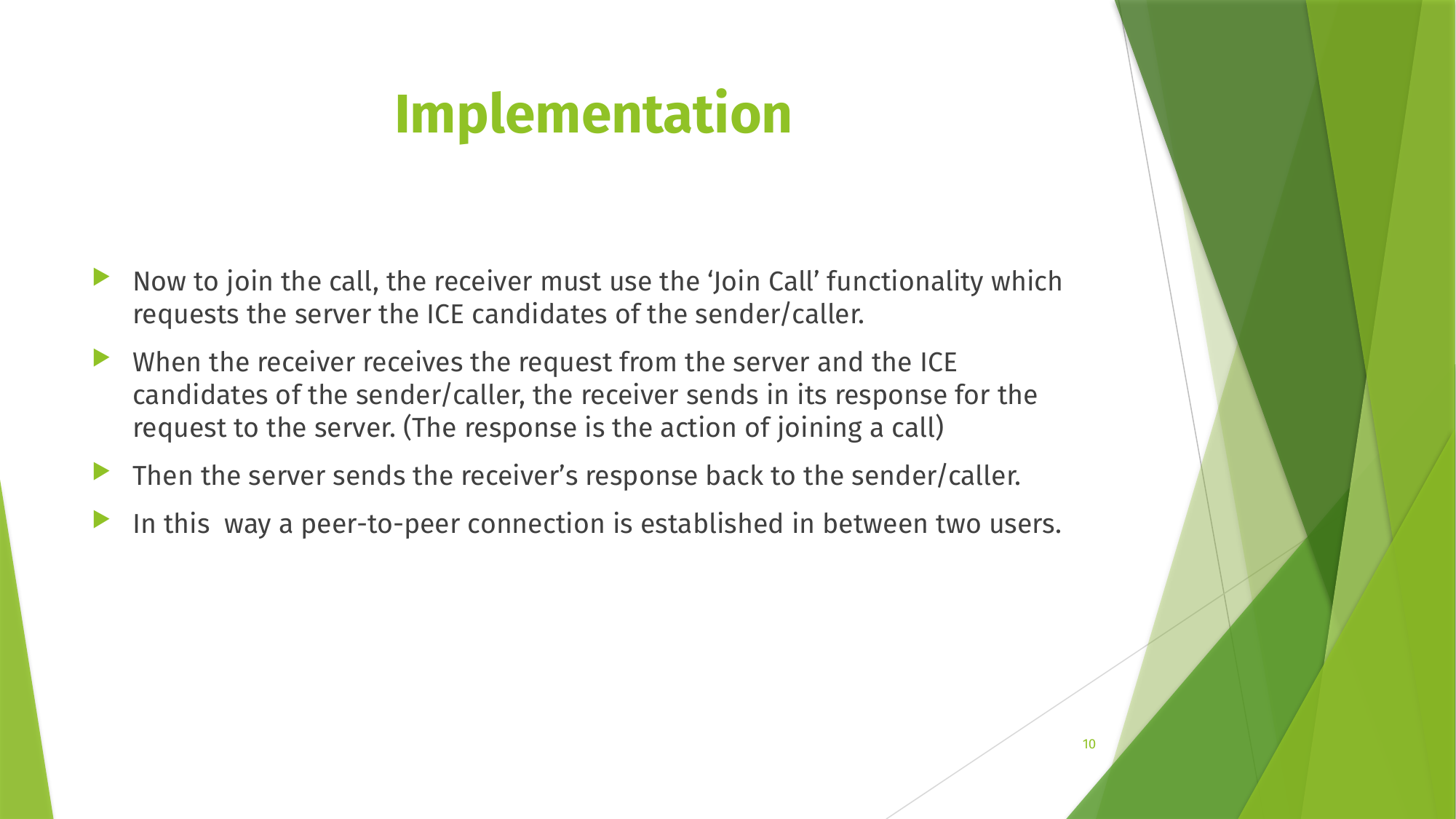

# Implementation
Now to join the call, the receiver must use the ‘Join Call’ functionality which requests the server the ICE candidates of the sender/caller.
When the receiver receives the request from the server and the ICE candidates of the sender/caller, the receiver sends in its response for the request to the server. (The response is the action of joining a call)
Then the server sends the receiver’s response back to the sender/caller.
In this  way a peer-to-peer connection is established in between two users.

10